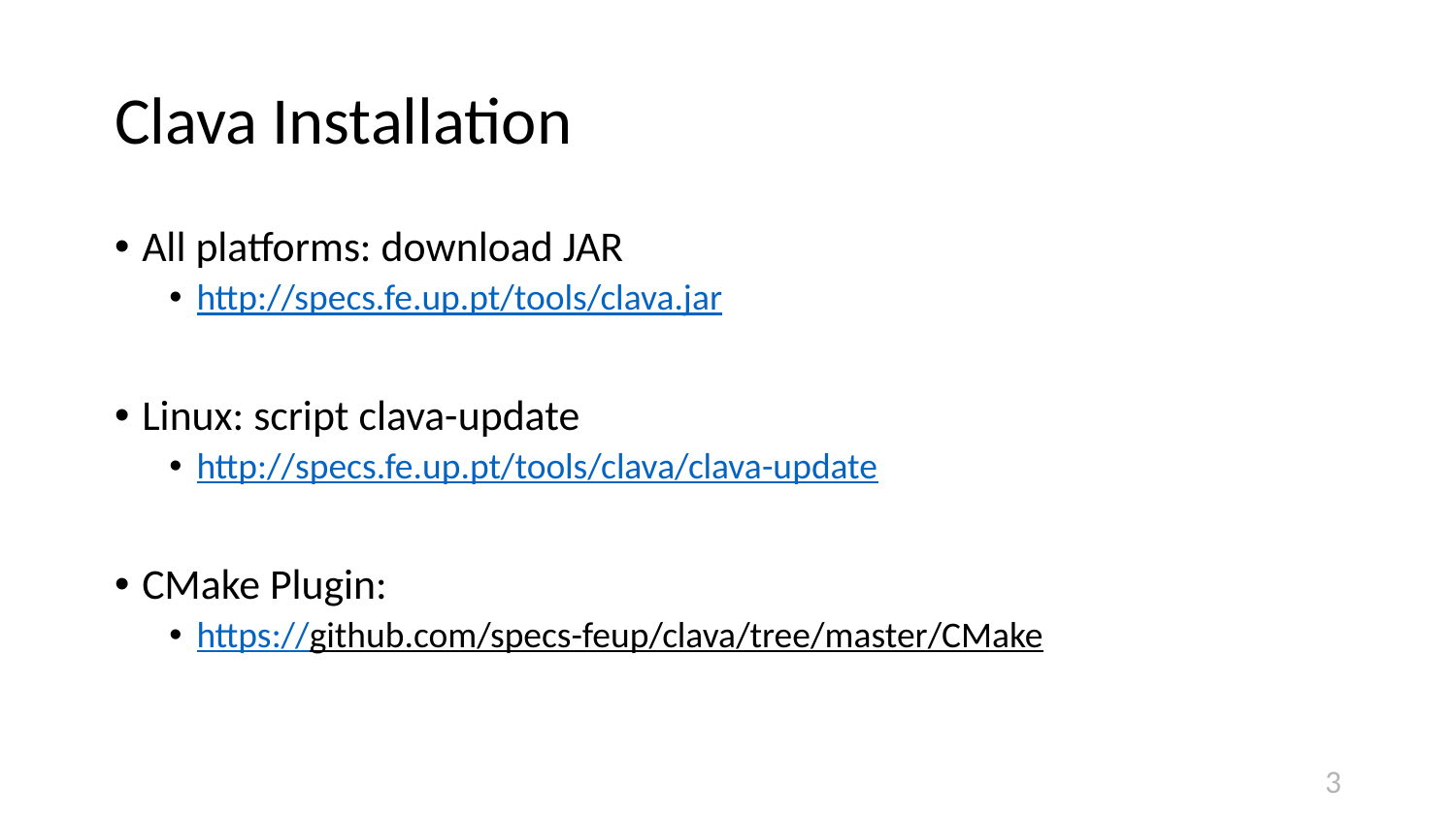

# Clava Installation
All platforms: download JAR
http://specs.fe.up.pt/tools/clava.jar

Linux: script clava-update
http://specs.fe.up.pt/tools/clava/clava-update

CMake Plugin:
https://github.com/specs-feup/clava/tree/master/CMake
3